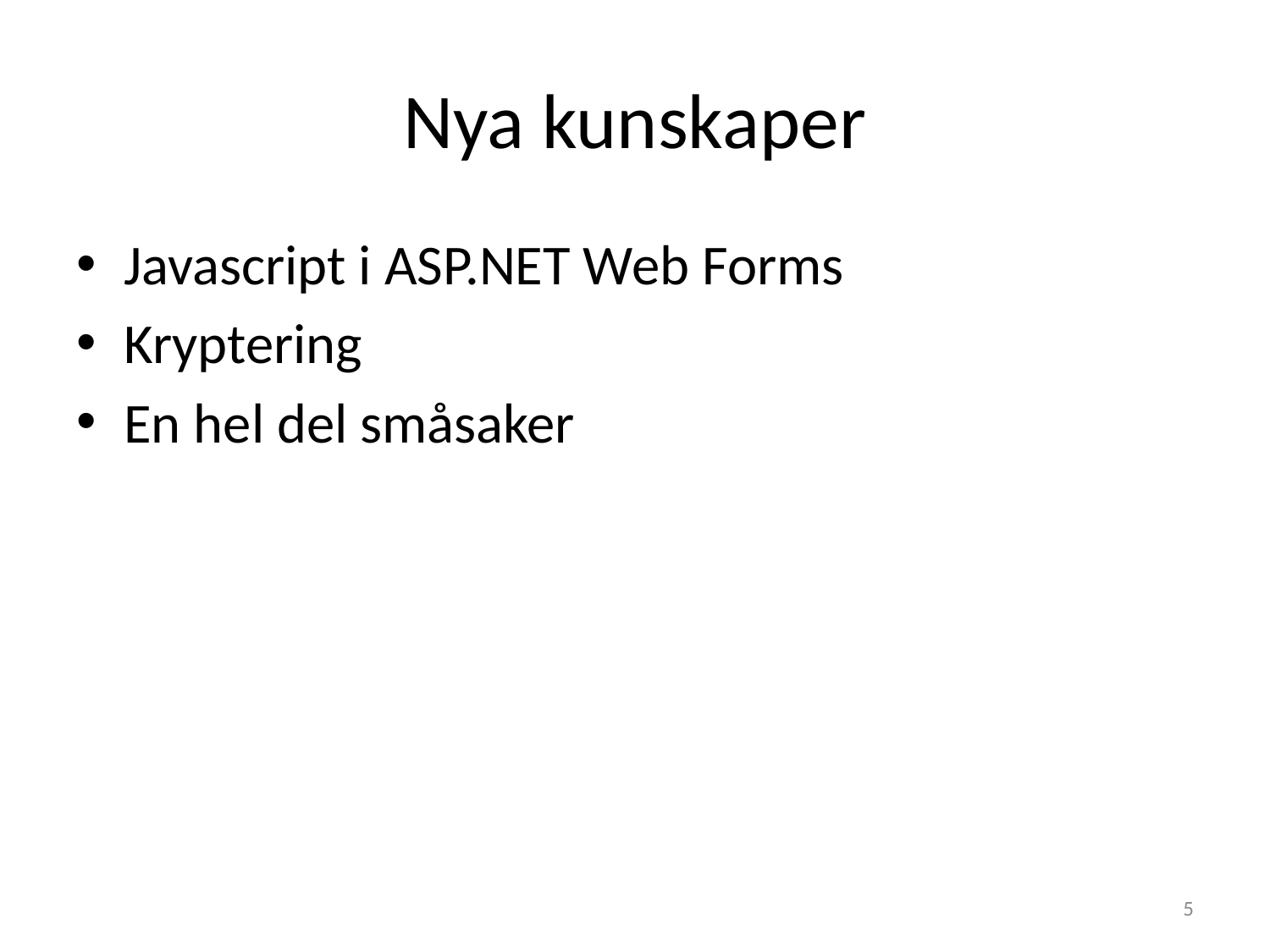

# Nya kunskaper
Javascript i ASP.NET Web Forms
Kryptering
En hel del småsaker
5